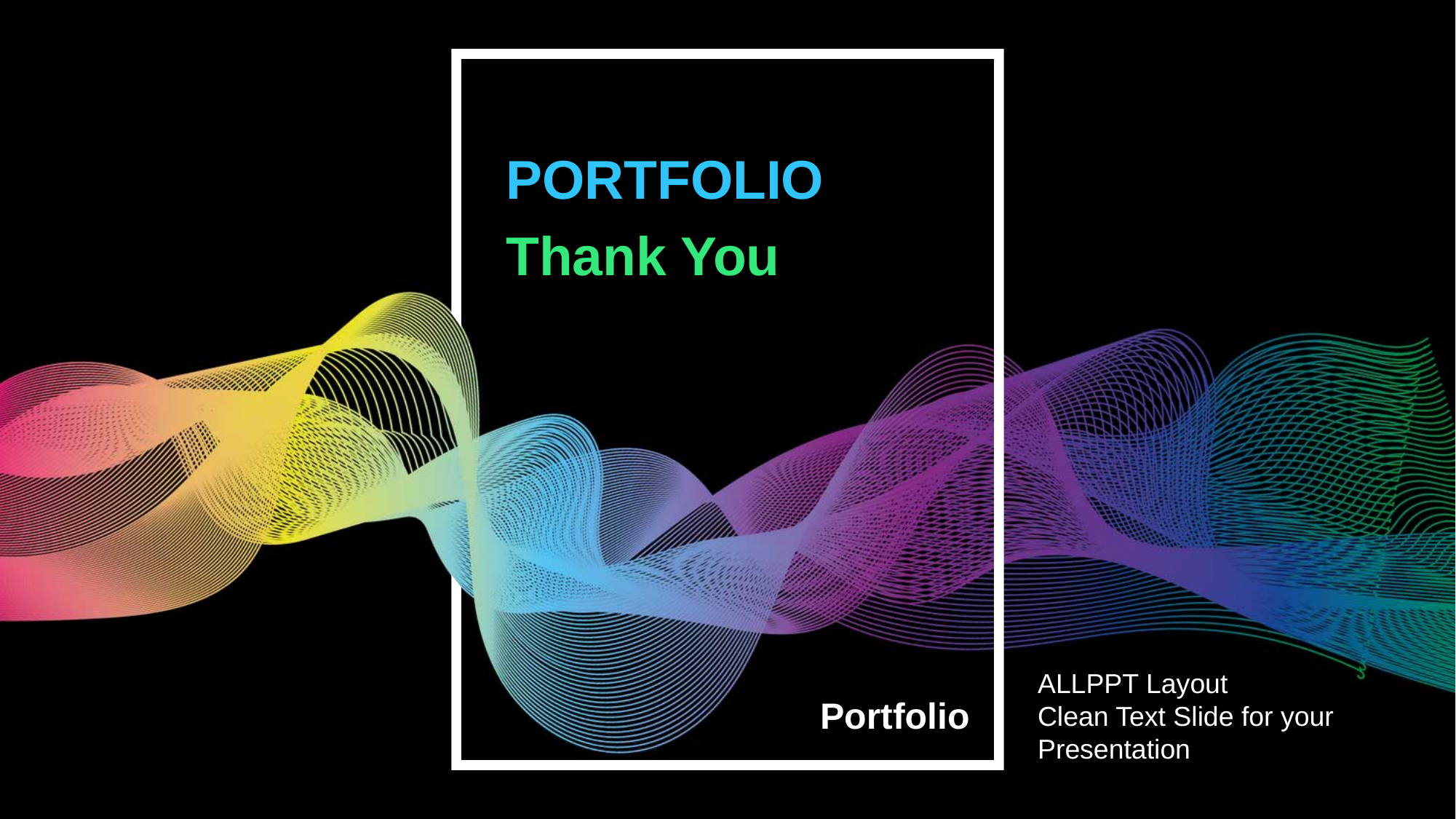

Infographic Style

PORTFOLIO
Thank You
ALLPPT Layout
Clean Text Slide for your Presentation
Portfolio